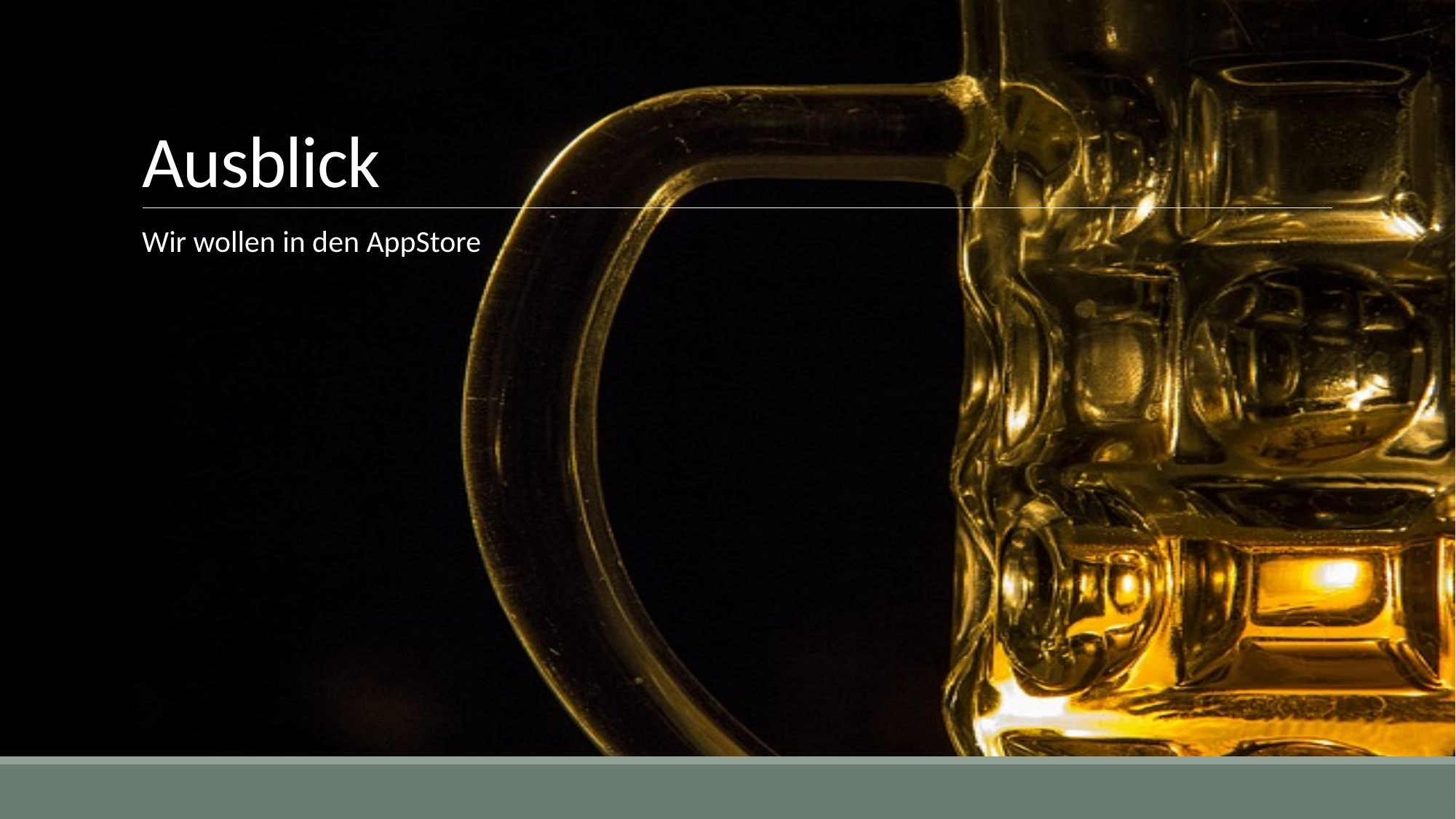

# Ausblick
Wir wollen in den AppStore